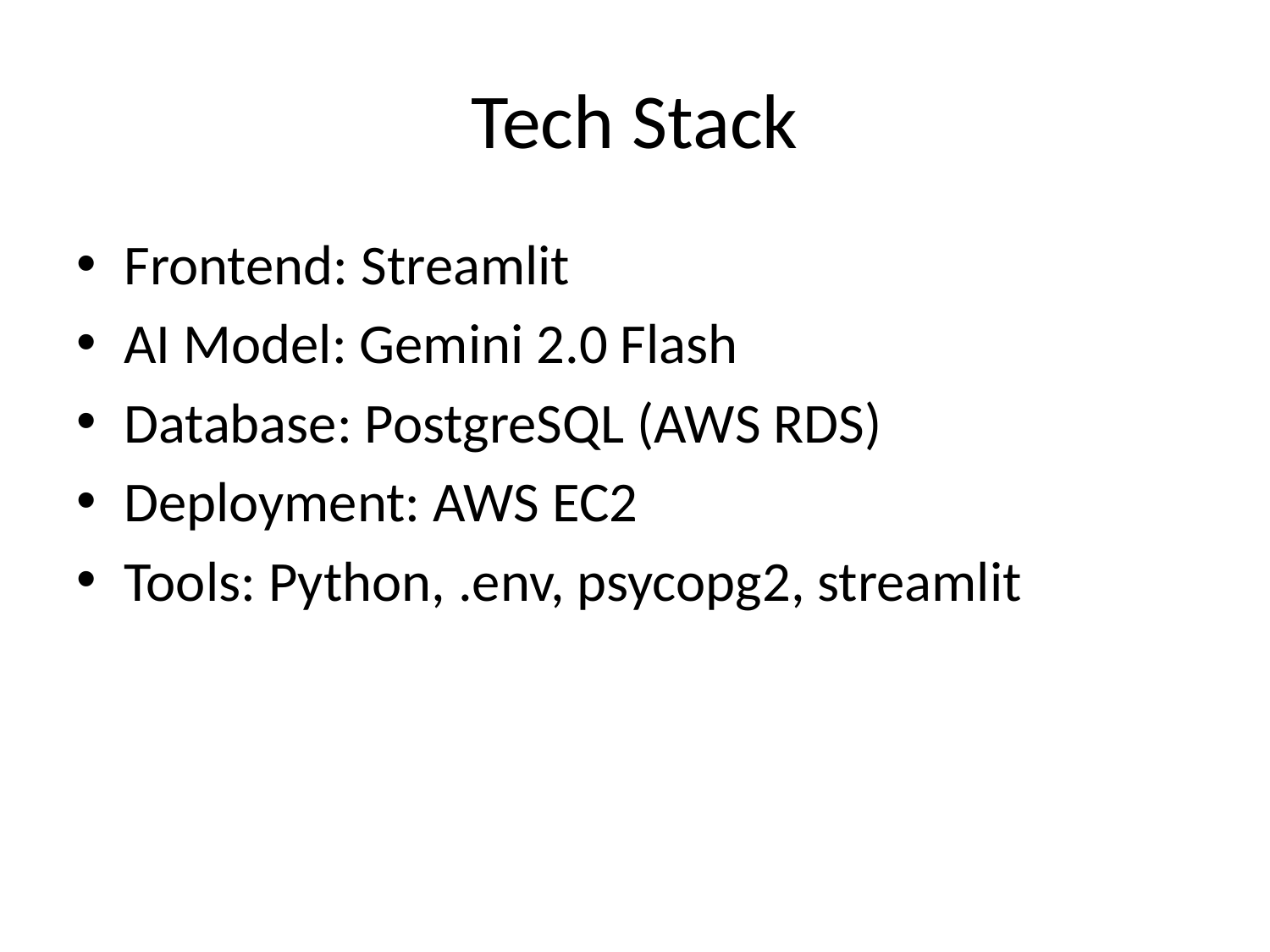

# Tech Stack
Frontend: Streamlit
AI Model: Gemini 2.0 Flash
Database: PostgreSQL (AWS RDS)
Deployment: AWS EC2
Tools: Python, .env, psycopg2, streamlit